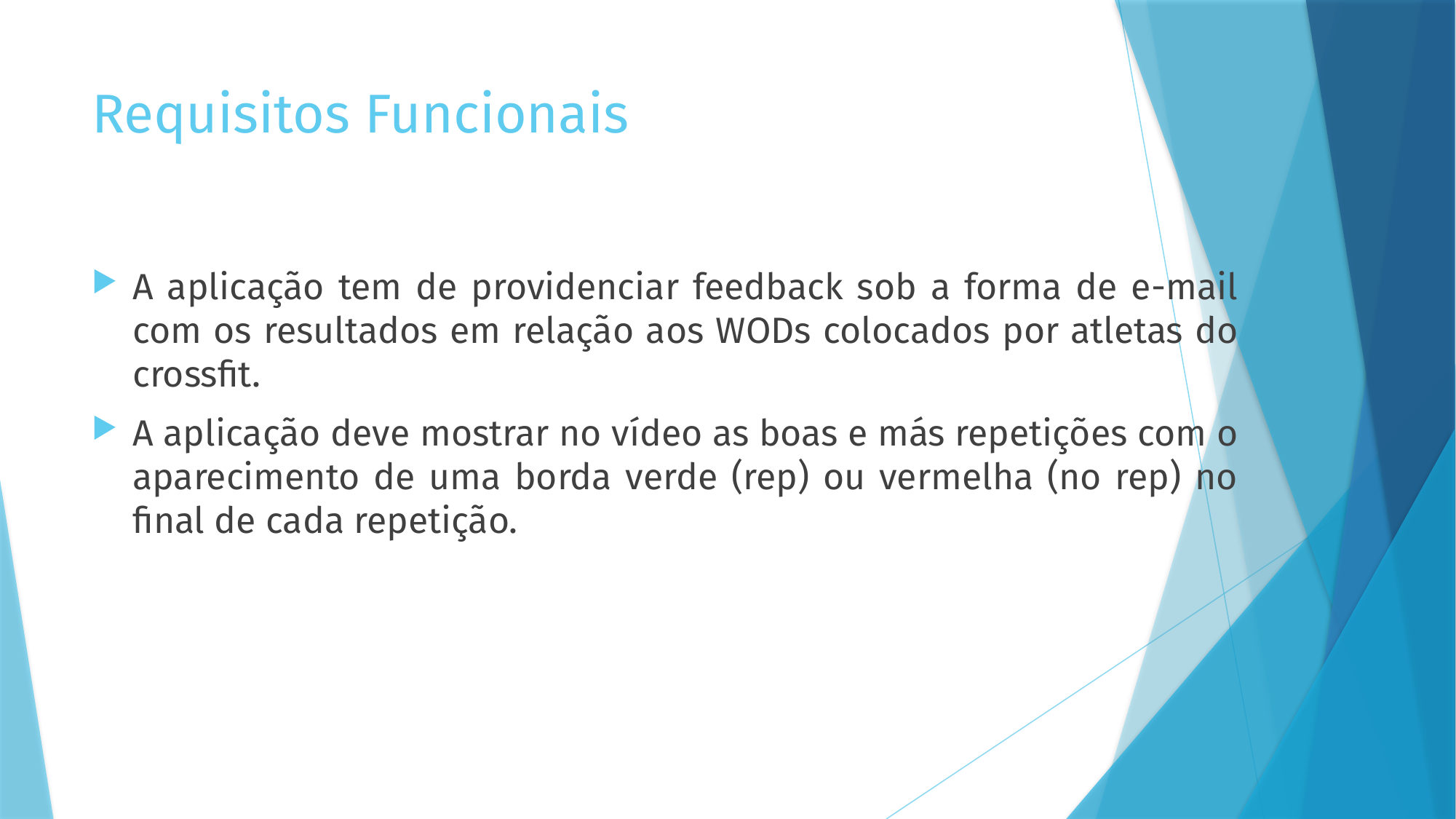

# Requisitos Funcionais
A aplicação tem de providenciar feedback sob a forma de e-mail com os resultados em relação aos WODs colocados por atletas do crossfit.
A aplicação deve mostrar no vídeo as boas e más repetições com o aparecimento de uma borda verde (rep) ou vermelha (no rep) no final de cada repetição.